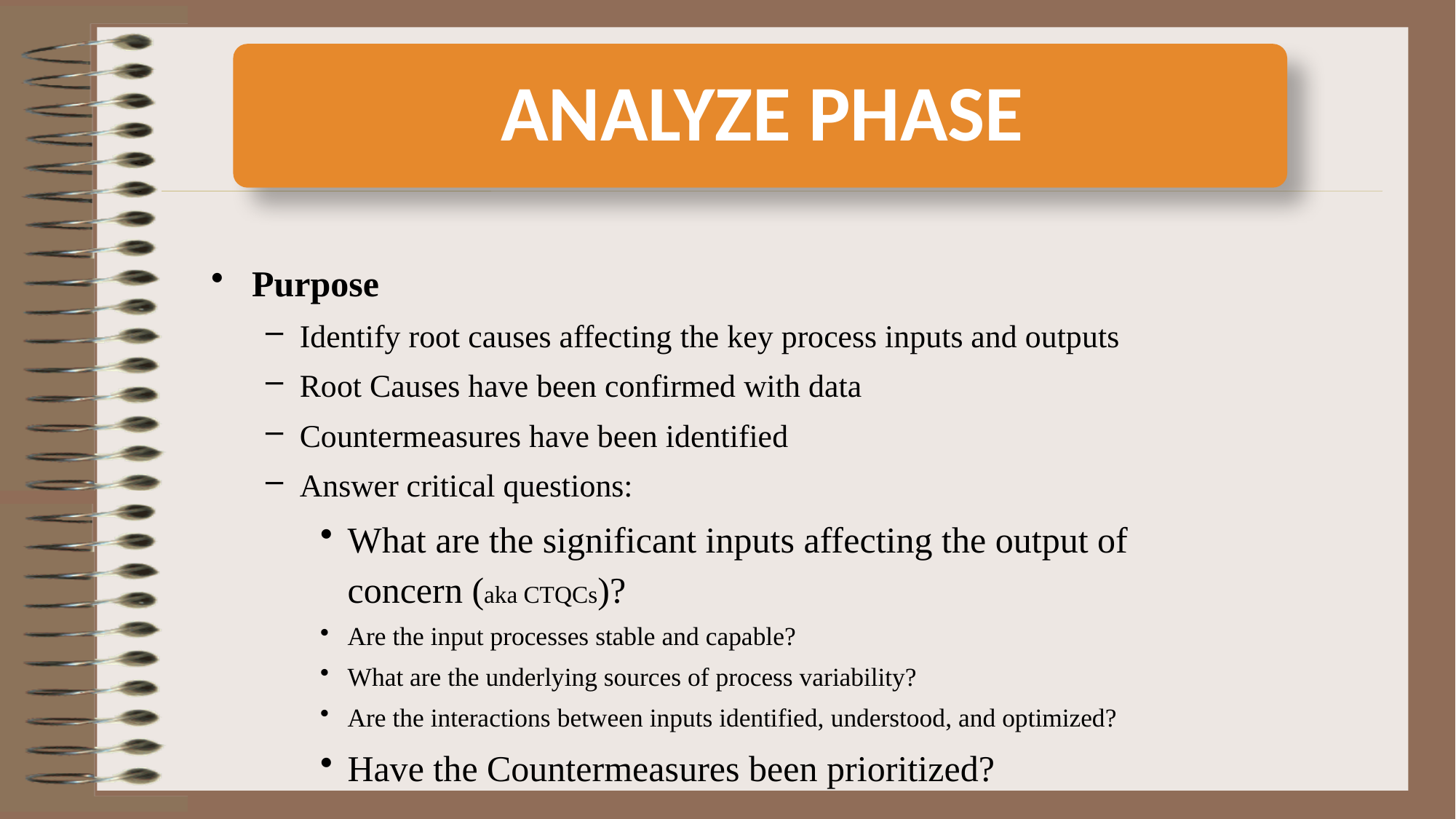

ANALYZE PHASE
Purpose
Identify root causes affecting the key process inputs and outputs
Root Causes have been confirmed with data
Countermeasures have been identified
Answer critical questions:
What are the significant inputs affecting the output of concern (aka CTQCs)?
Are the input processes stable and capable?
What are the underlying sources of process variability?
Are the interactions between inputs identified, understood, and optimized?
Have the Countermeasures been prioritized?